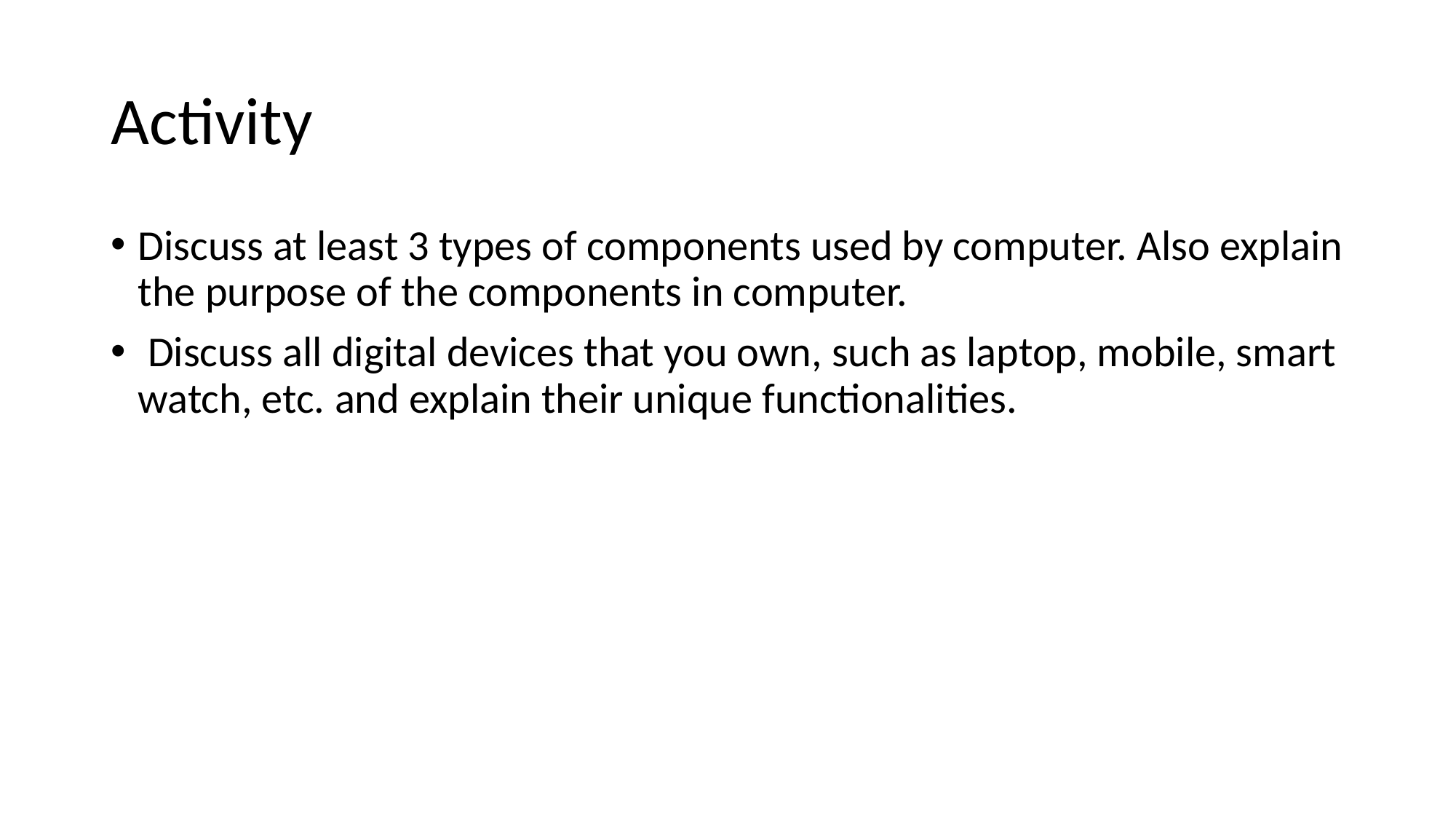

# Activity
Discuss at least 3 types of components used by computer. Also explain the purpose of the components in computer.
 Discuss all digital devices that you own, such as laptop, mobile, smart watch, etc. and explain their unique functionalities.